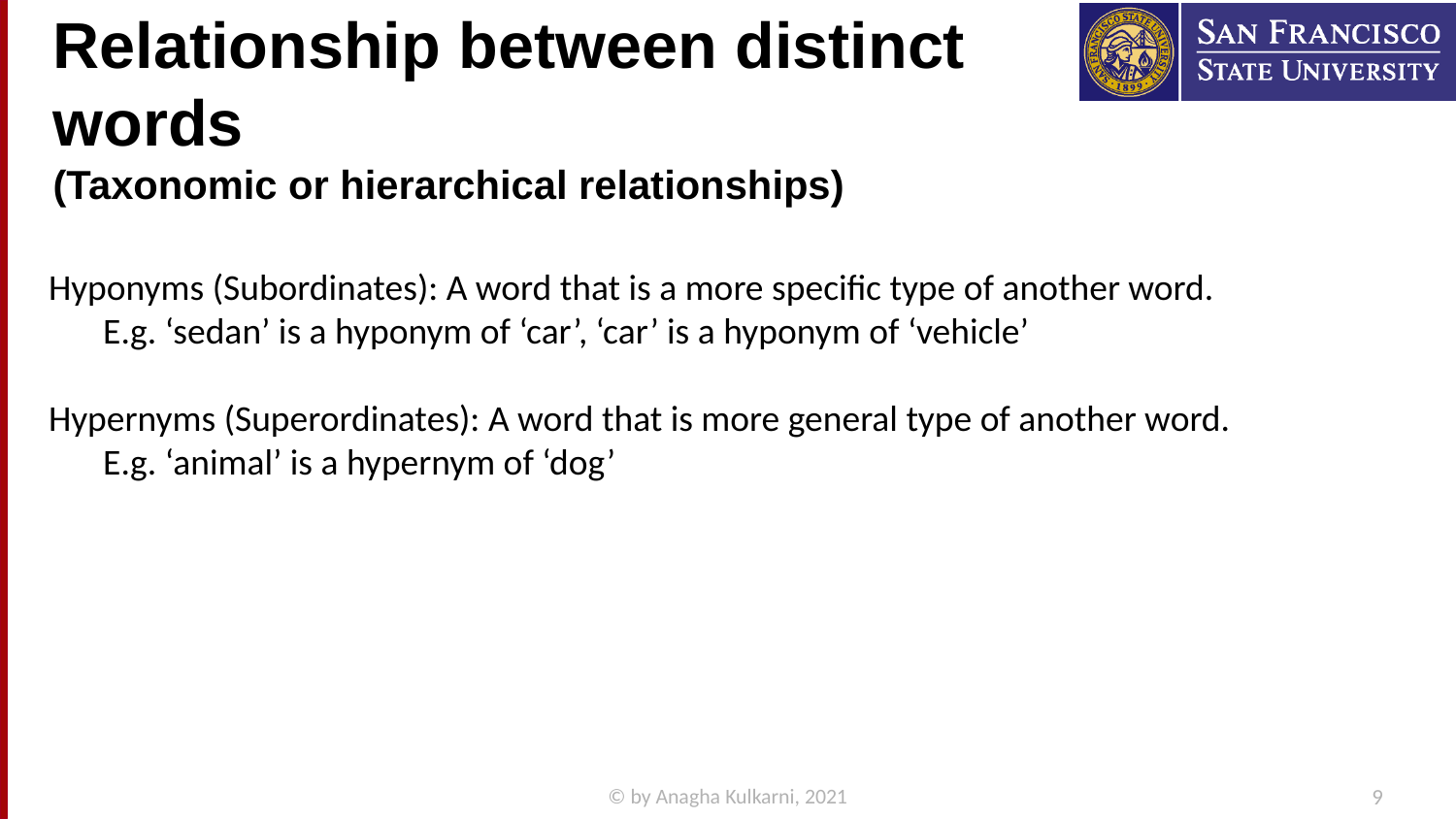

# Relationship between distinct words (Taxonomic or hierarchical relationships)
Hyponyms (Subordinates): A word that is a more specific type of another word.
E.g. ‘sedan’ is a hyponym of ‘car’, ‘car’ is a hyponym of ‘vehicle’

Hypernyms (Superordinates): A word that is more general type of another word.
E.g. ‘animal’ is a hypernym of ‘dog’
© by Anagha Kulkarni, 2021
9